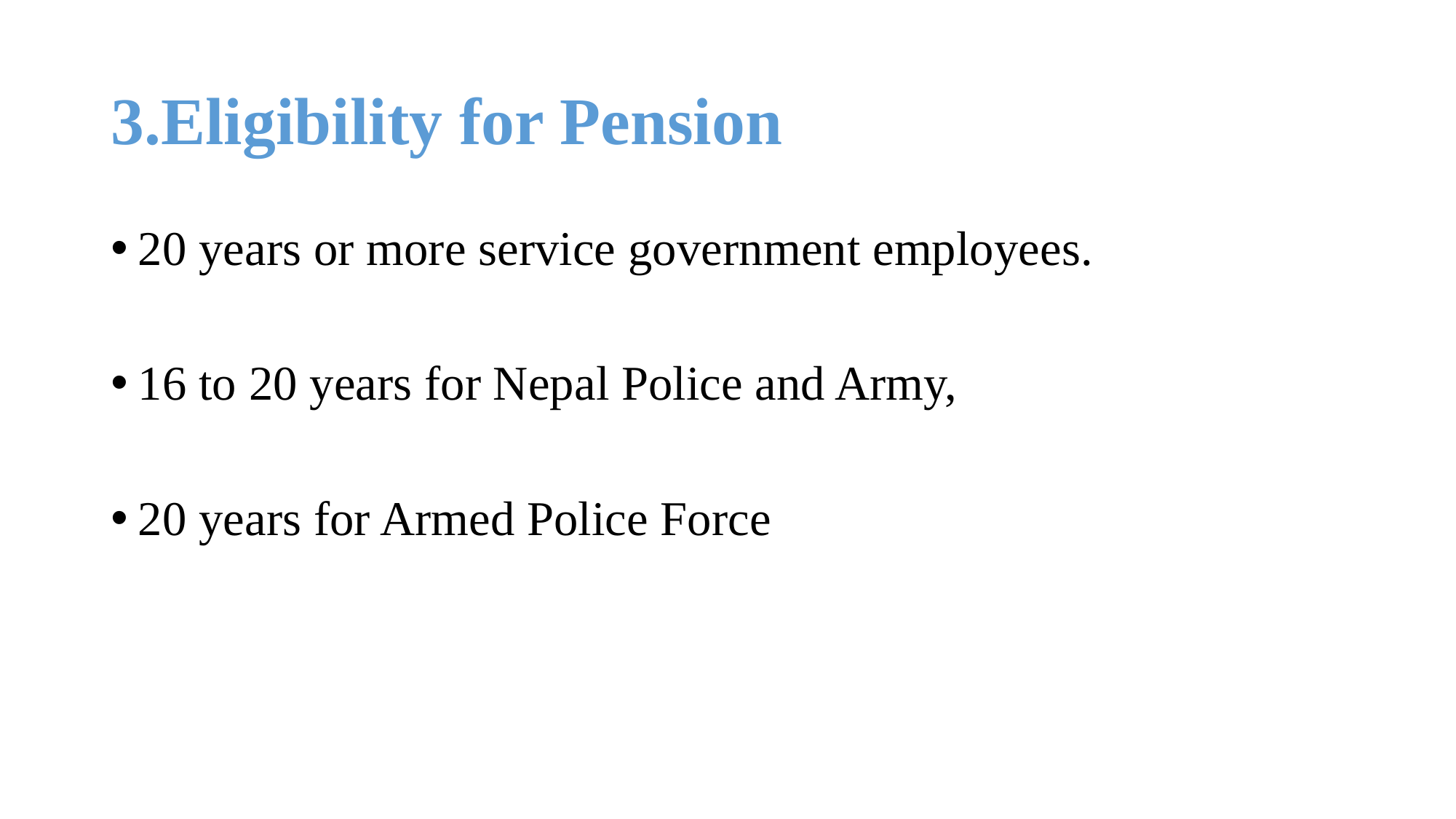

# 3.Eligibility for Pension
20 years or more service government employees.

16 to 20 years for Nepal Police and Army,

20 years for Armed Police Force